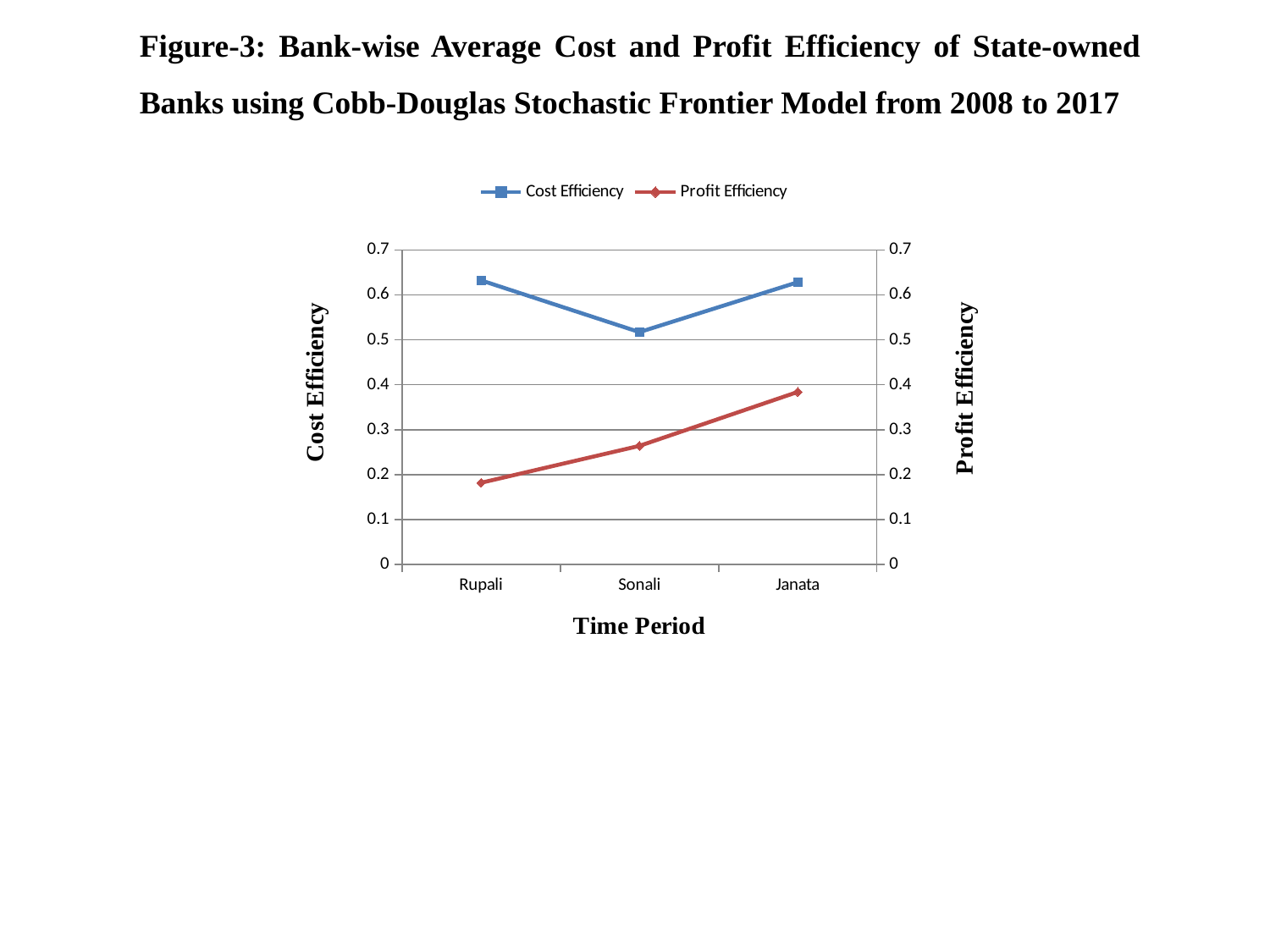

Figure-3: Bank-wise Average Cost and Profit Efficiency of State-owned Banks using Cobb-Douglas Stochastic Frontier Model from 2008 to 2017

### Chart

| Category |  |  |
|---|---|---|
| Rupali | 0.632 | 0.182 |
| Sonali | 0.517 | 0.264 |
| Janata | 0.628 | 0.384 |